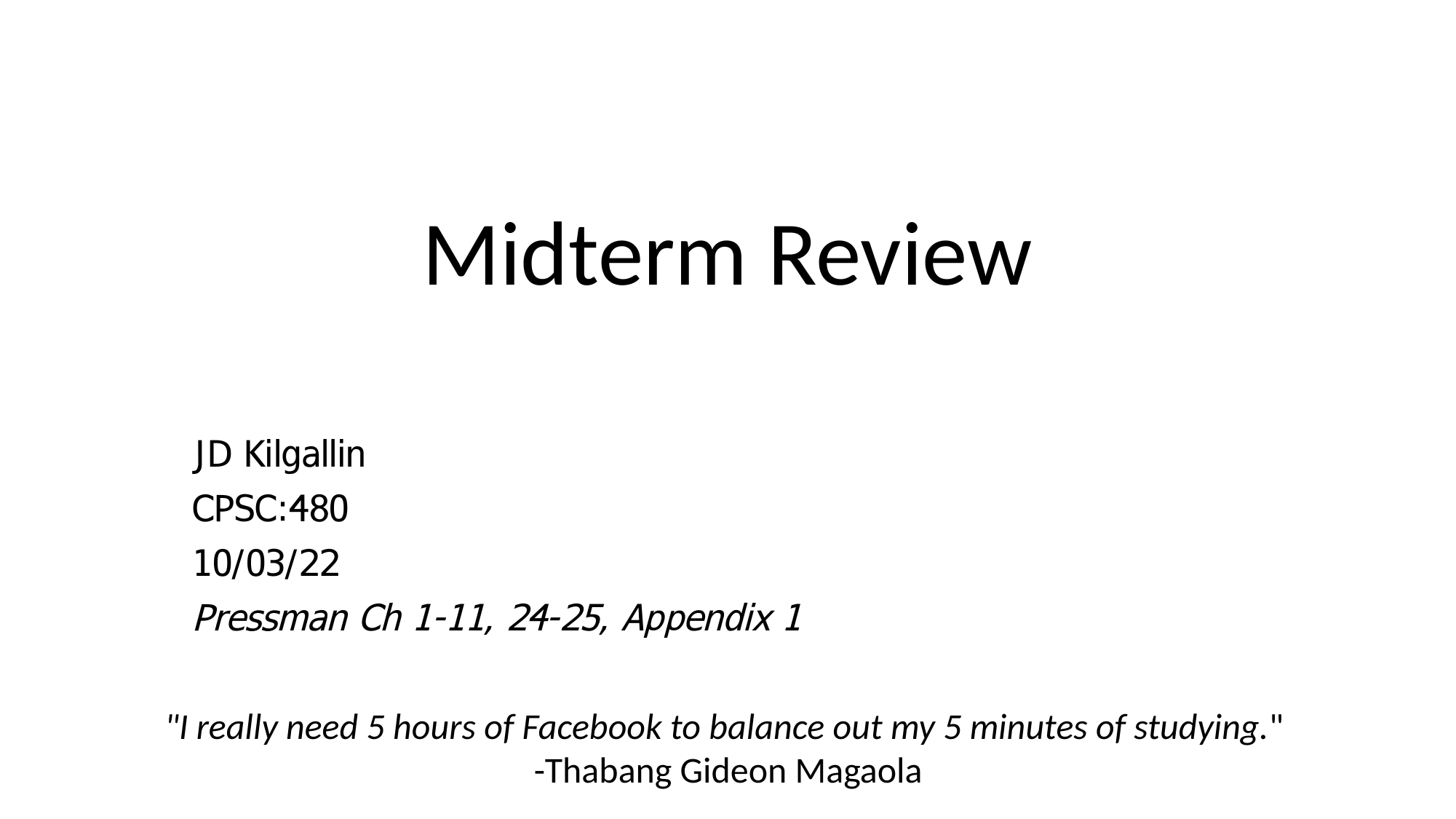

# Midterm Review
JD Kilgallin
CPSC:480
10/03/22
Pressman Ch 1-11, 24-25, Appendix 1
"I really need 5 hours of Facebook to balance out my 5 minutes of studying."
-Thabang Gideon Magaola